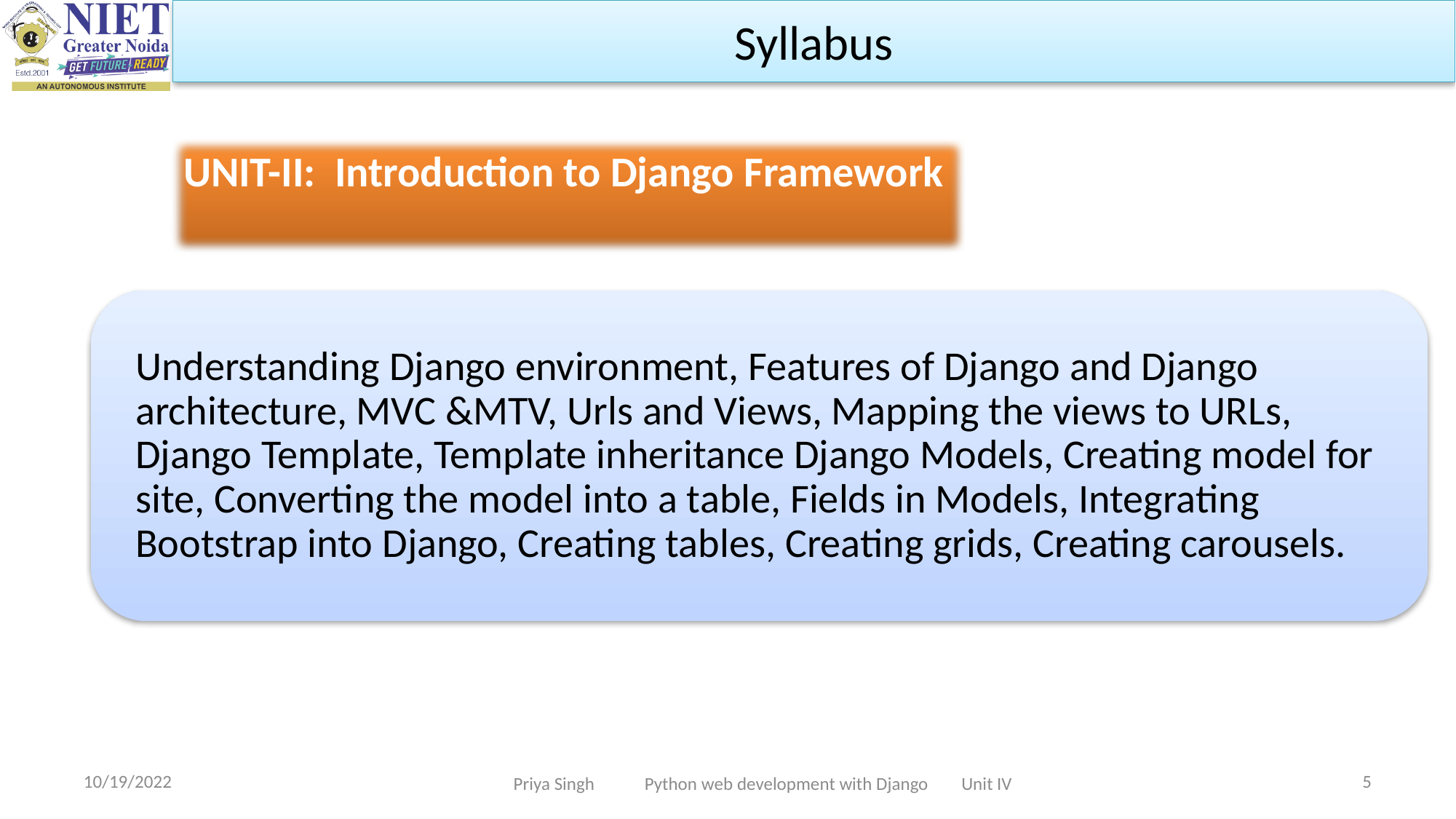

Syllabus
UNIT-II:  Introduction to Django Framework
Understanding Django environment, Features of Django and Django architecture, MVC &MTV, Urls and Views, Mapping the views to URLs, Django Template, Template inheritance Django Models, Creating model for site, Converting the model into a table, Fields in Models, Integrating Bootstrap into Django, Creating tables, Creating grids, Creating carousels.
10/19/2022
5
Priya Singh            Python web development with Django        Unit IV